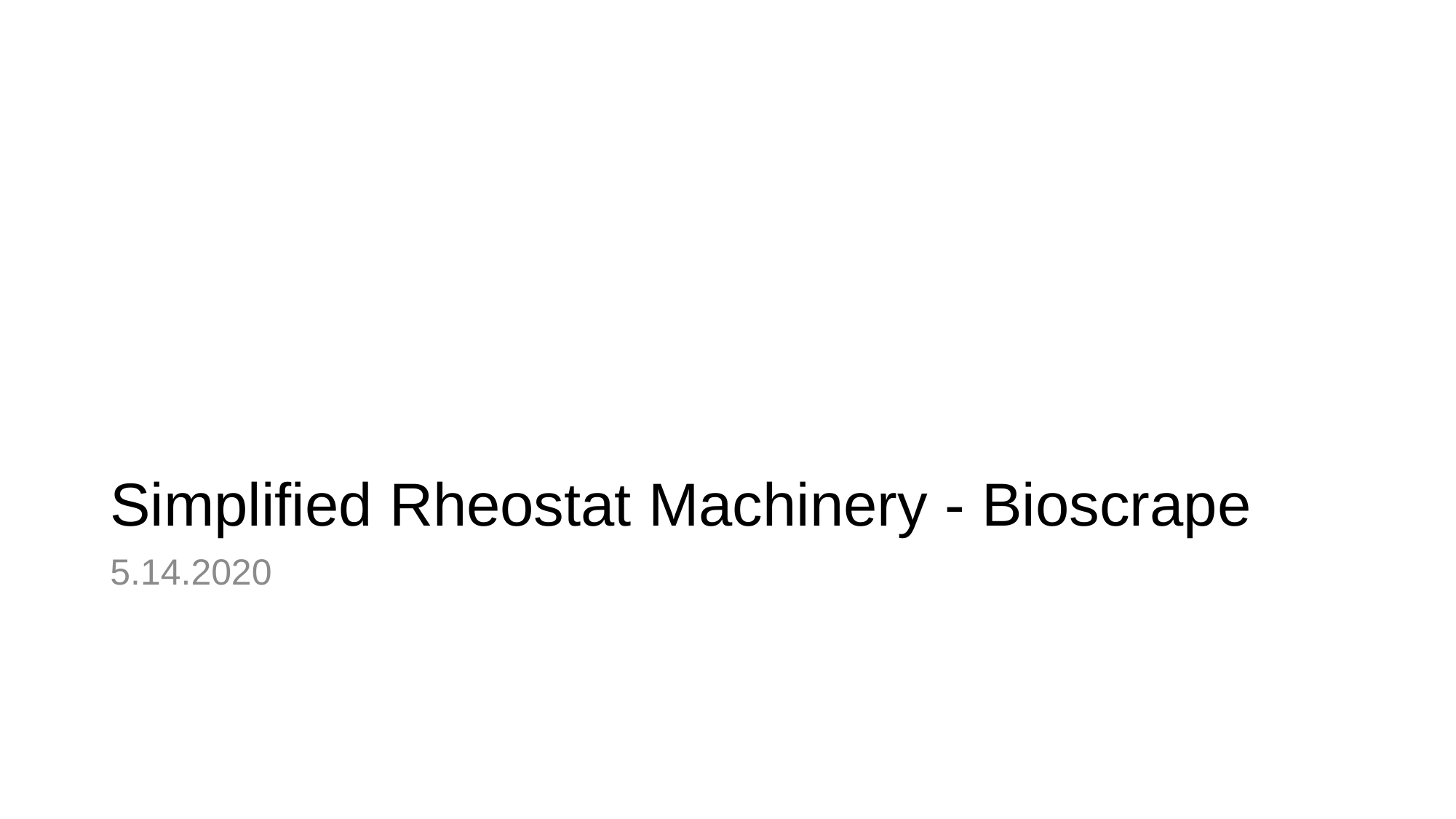

# Simplified Rheostat Machinery - Bioscrape
5.14.2020